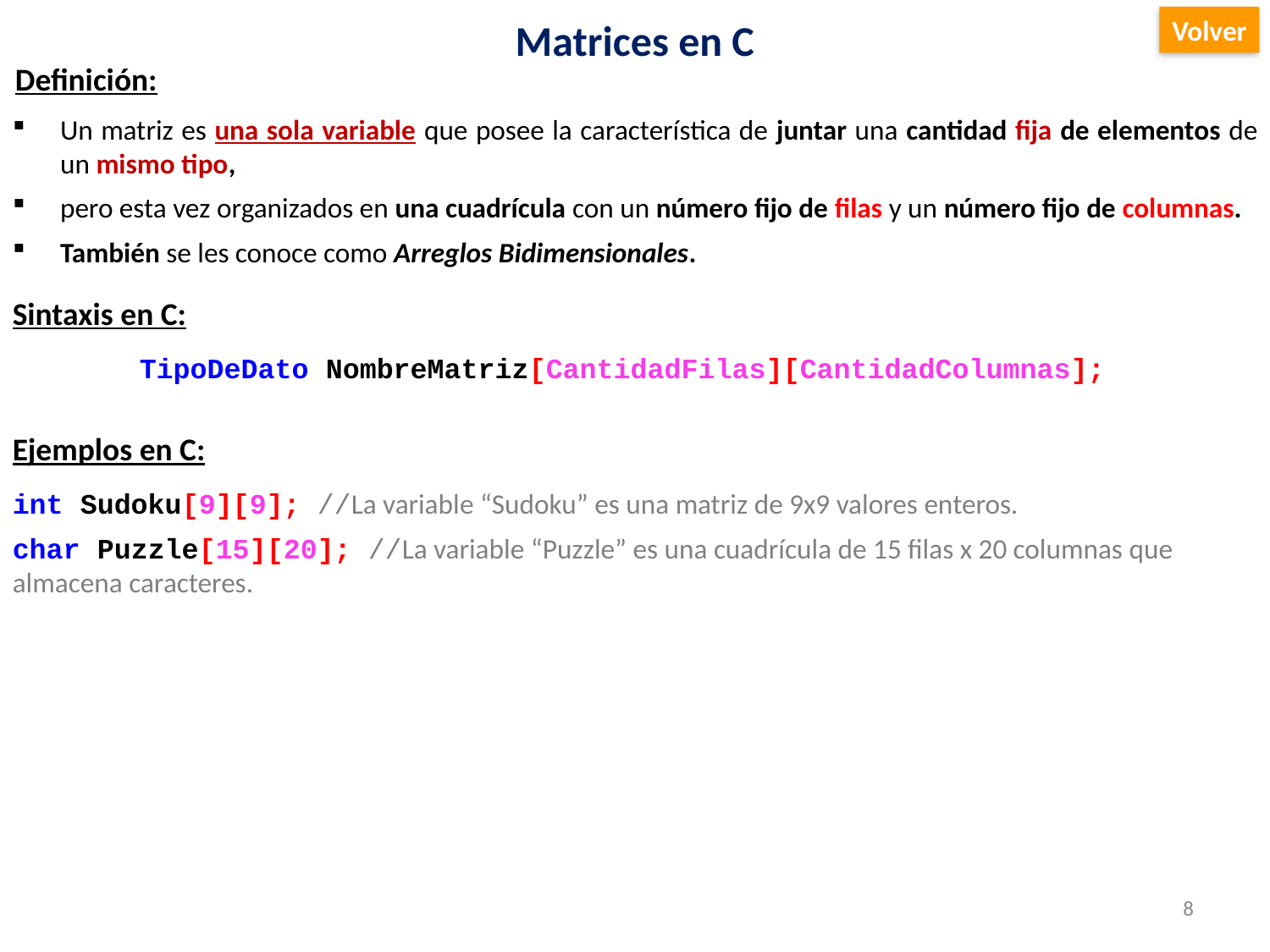

# Matrices en C
Volver
Definición:
Un matriz es una sola variable que posee la característica de juntar una cantidad fija de elementos de un mismo tipo,
pero esta vez organizados en una cuadrícula con un número fijo de filas y un número fijo de columnas.
También se les conoce como Arreglos Bidimensionales.
Sintaxis en C:
	TipoDeDato NombreMatriz[CantidadFilas][CantidadColumnas];
Ejemplos en C:
int Sudoku[9][9]; //La variable “Sudoku” es una matriz de 9x9 valores enteros.
char Puzzle[15][20]; //La variable “Puzzle” es una cuadrícula de 15 filas x 20 columnas que almacena caracteres.
8